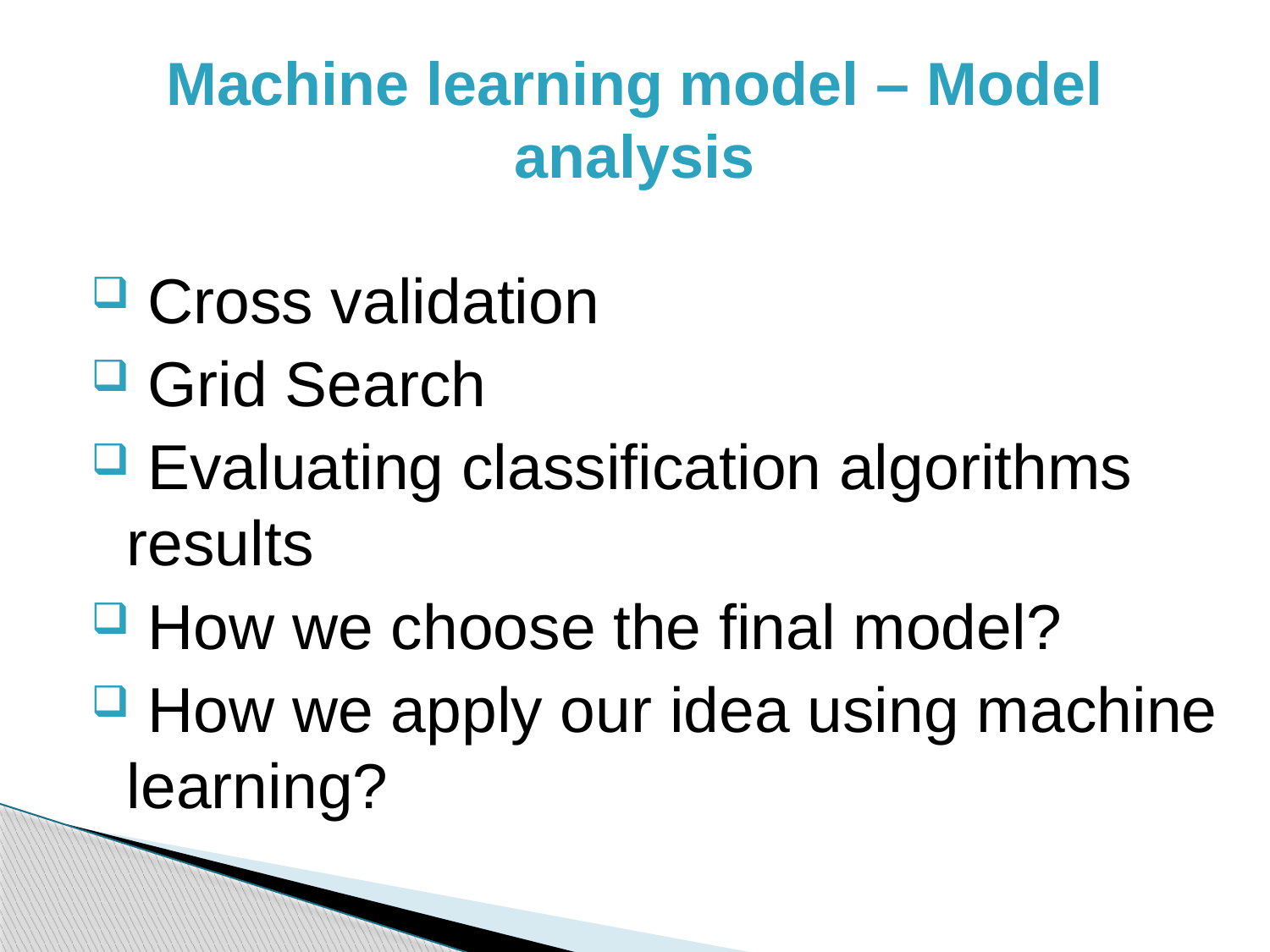

# Machine learning model – Model analysis
 Cross validation
 Grid Search
 Evaluating classification algorithms results
 How we choose the final model?
 How we apply our idea using machine learning?